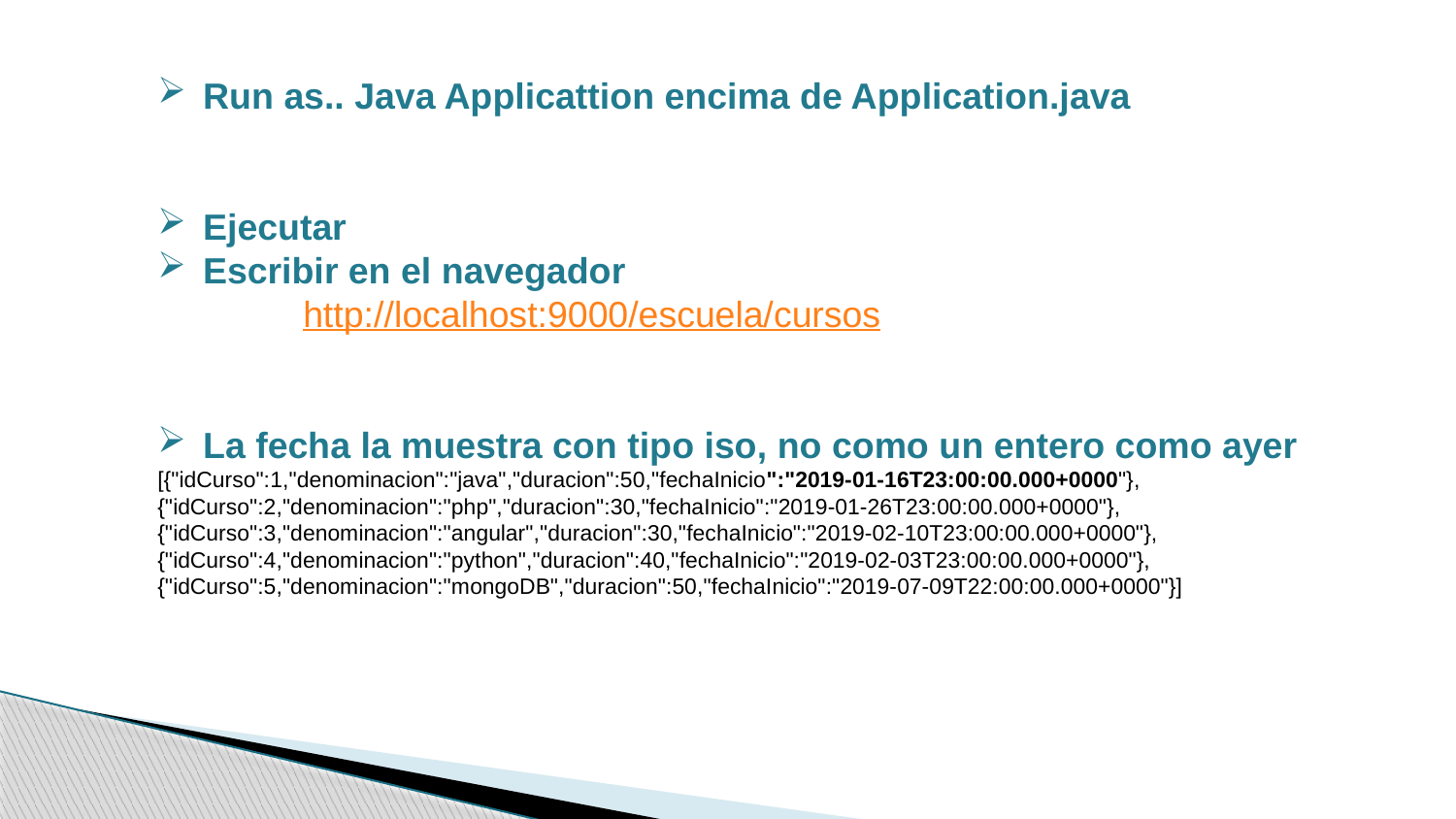

Run as.. Java Applicattion encima de Application.java

Ejecutar
Escribir en el navegador
	http://localhost:9000/escuela/cursos

La fecha la muestra con tipo iso, no como un entero como ayer
[{"idCurso":1,"denominacion":"java","duracion":50,"fechaInicio":"2019-01-16T23:00:00.000+0000"},{"idCurso":2,"denominacion":"php","duracion":30,"fechaInicio":"2019-01-26T23:00:00.000+0000"},{"idCurso":3,"denominacion":"angular","duracion":30,"fechaInicio":"2019-02-10T23:00:00.000+0000"},{"idCurso":4,"denominacion":"python","duracion":40,"fechaInicio":"2019-02-03T23:00:00.000+0000"},{"idCurso":5,"denominacion":"mongoDB","duracion":50,"fechaInicio":"2019-07-09T22:00:00.000+0000"}]